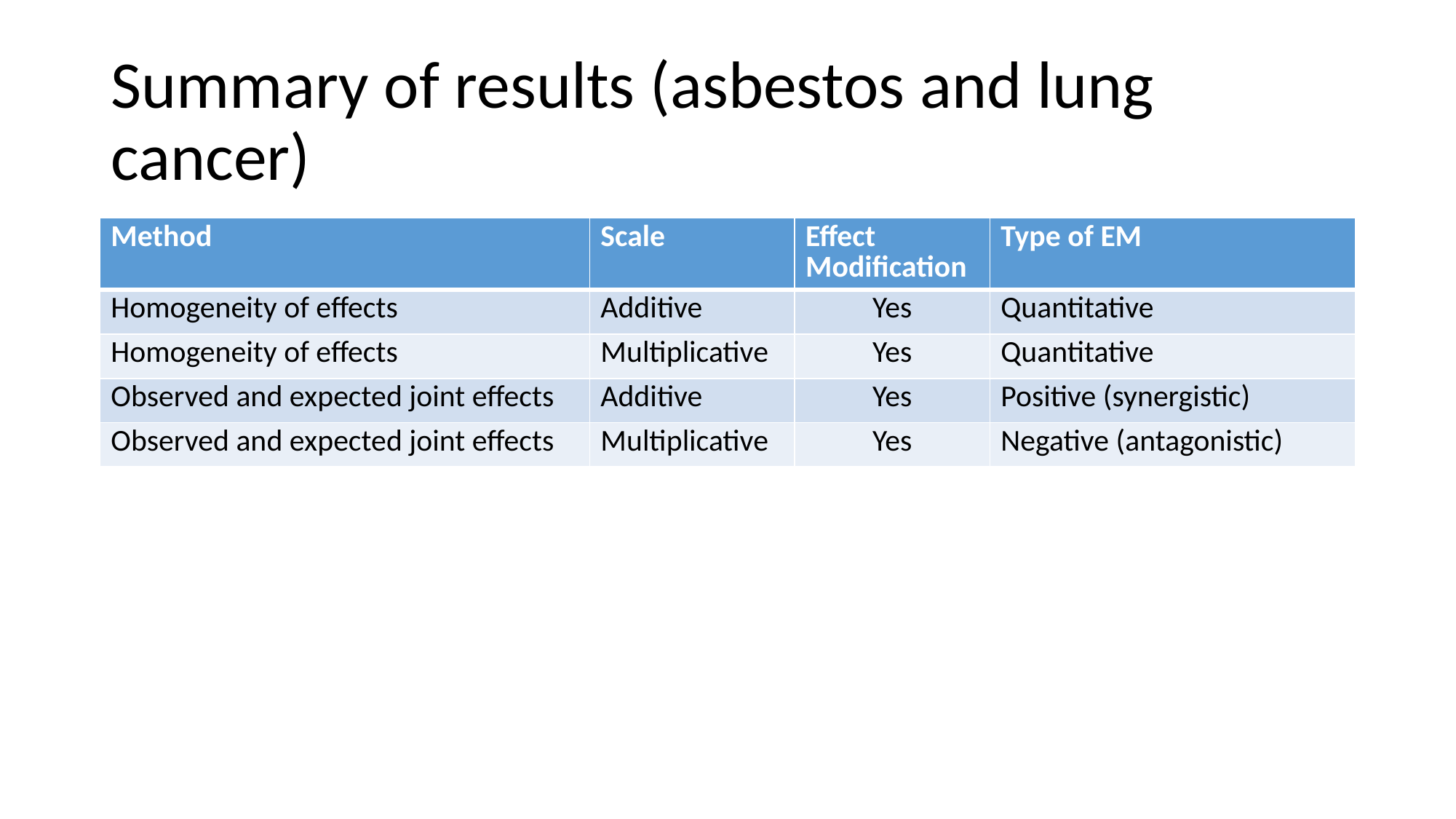

# Summary of results (asbestos and lung cancer)
| Method | Scale | Effect Modification | Type of EM |
| --- | --- | --- | --- |
| Homogeneity of effects | Additive | Yes | Quantitative |
| Homogeneity of effects | Multiplicative | Yes | Quantitative |
| Observed and expected joint effects | Additive | Yes | Positive (synergistic) |
| Observed and expected joint effects | Multiplicative | Yes | Negative (antagonistic) |